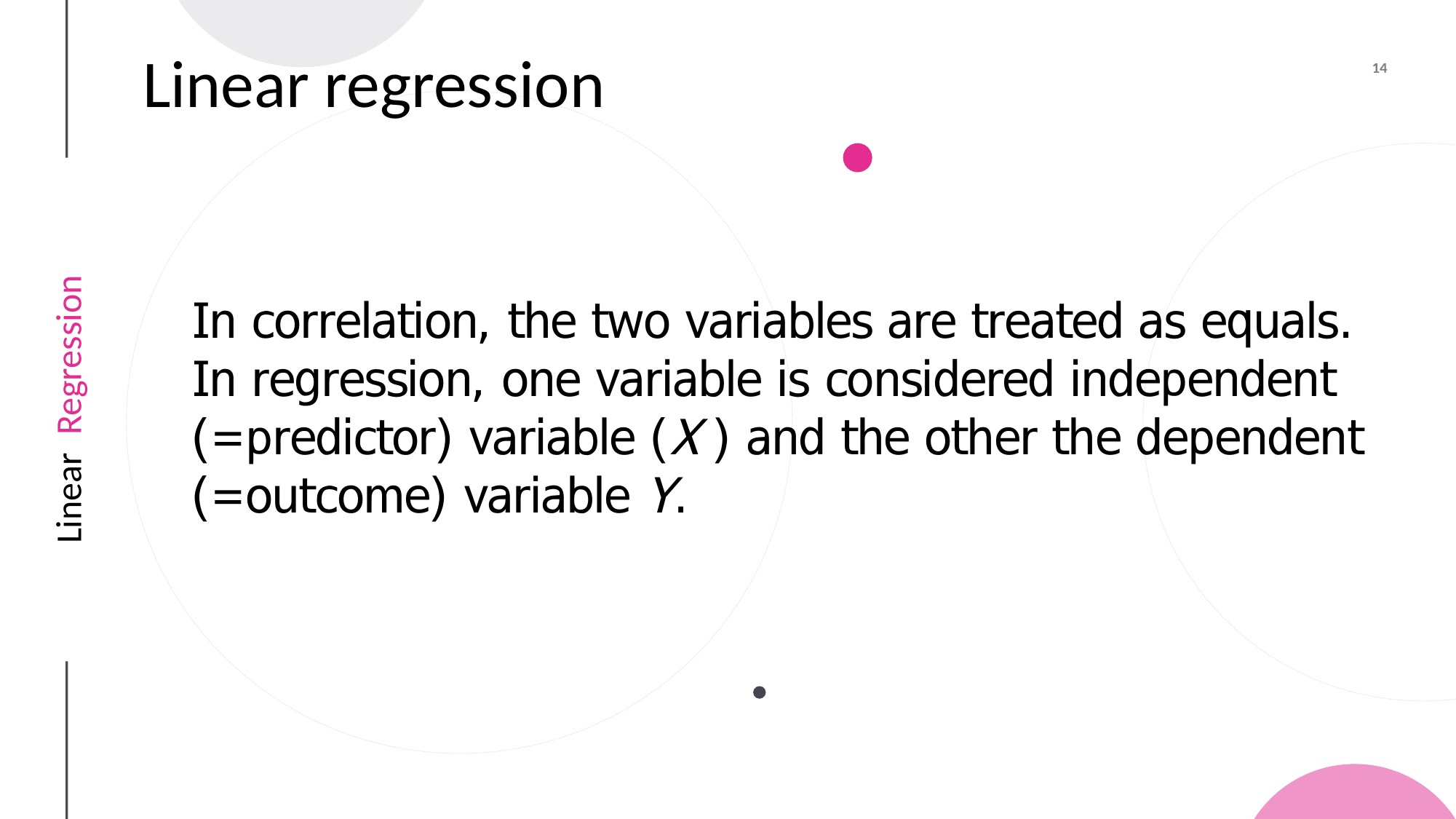

# Linear regression
In correlation, the two variables are treated as equals.  In regression, one variable is considered independent (=predictor) variable (X ) and the other the dependent (=outcome) variable Y.